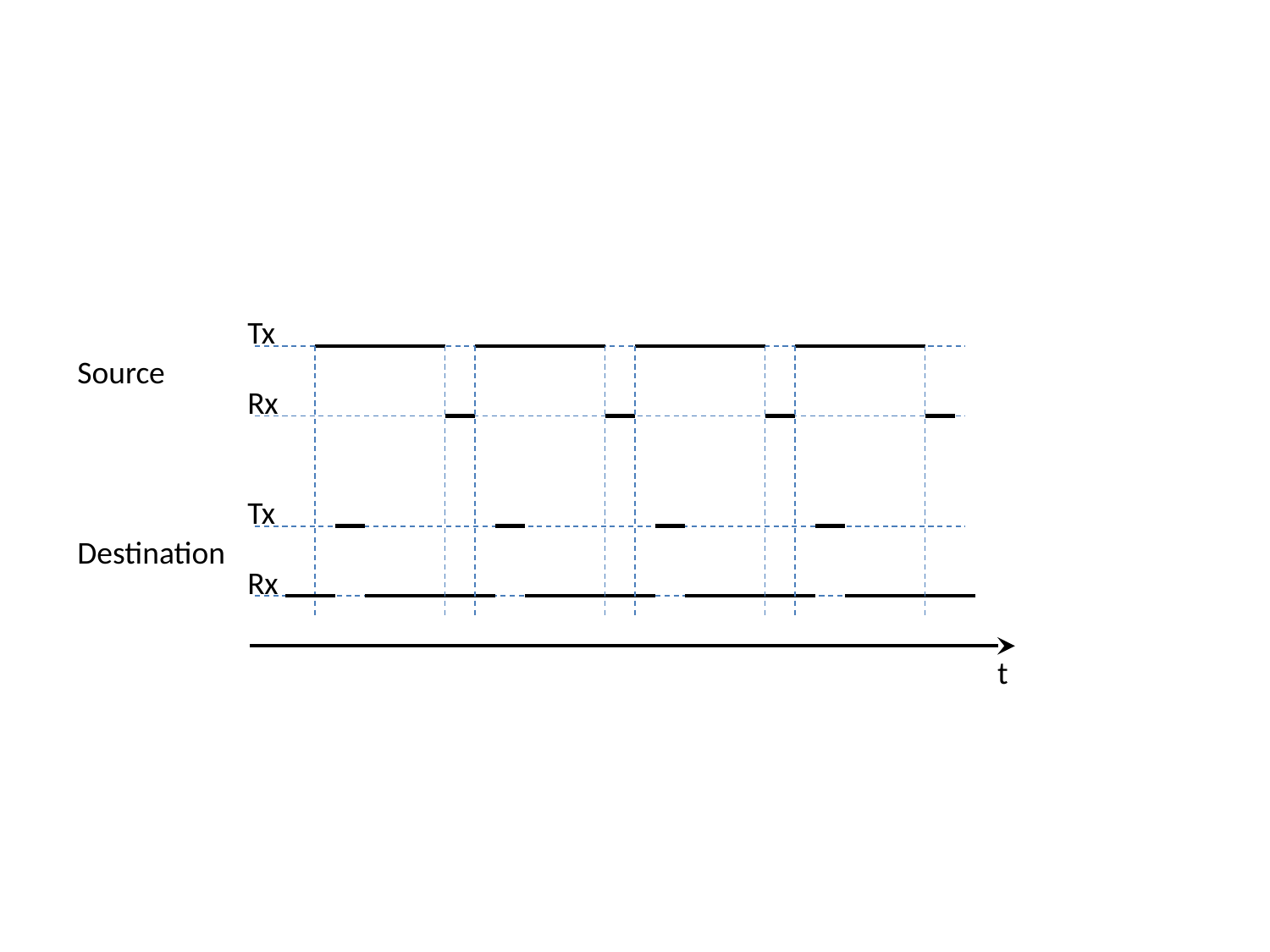

Tx
Source
Rx
Tx
Destination
Rx
t